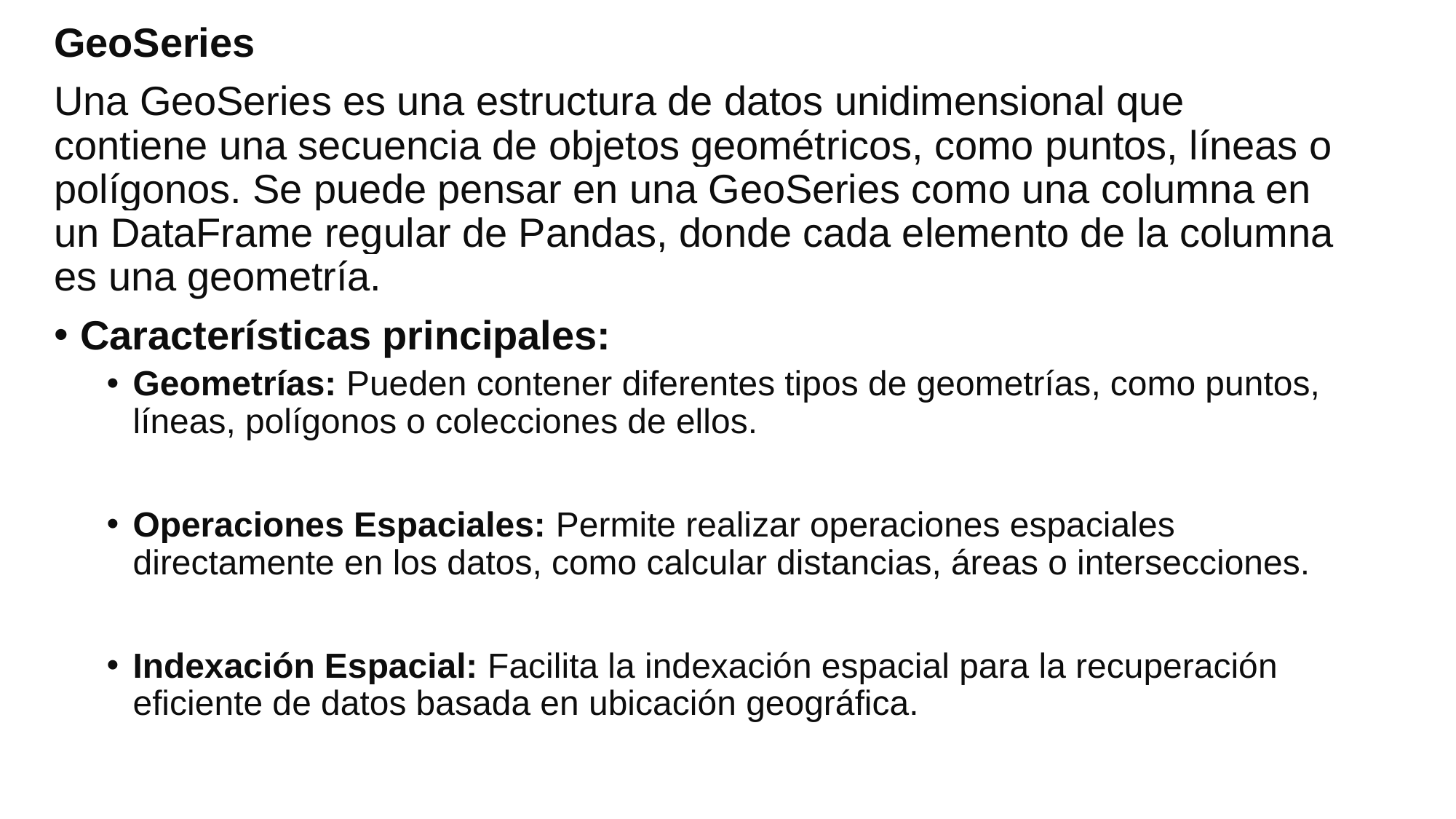

GeoSeries
Una GeoSeries es una estructura de datos unidimensional que contiene una secuencia de objetos geométricos, como puntos, líneas o polígonos. Se puede pensar en una GeoSeries como una columna en un DataFrame regular de Pandas, donde cada elemento de la columna es una geometría.
Características principales:
Geometrías: Pueden contener diferentes tipos de geometrías, como puntos, líneas, polígonos o colecciones de ellos.

Operaciones Espaciales: Permite realizar operaciones espaciales directamente en los datos, como calcular distancias, áreas o intersecciones.

Indexación Espacial: Facilita la indexación espacial para la recuperación eficiente de datos basada en ubicación geográfica.